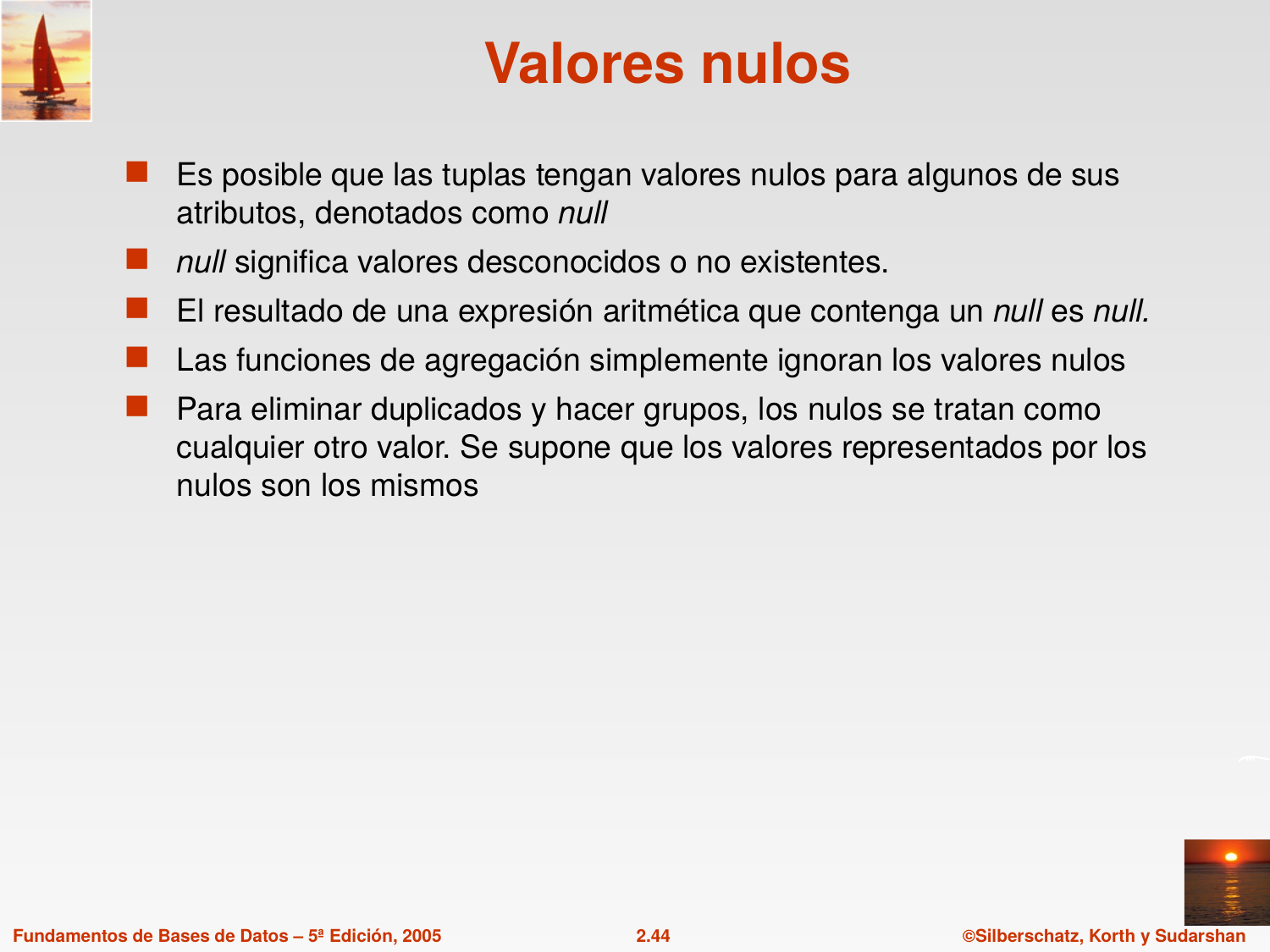

# Valores nulos
Es posible que las tuplas tengan valores nulos para algunos de sus atributos, denotados como null
null significa valores desconocidos o no existentes.
El resultado de una expresión aritmética que contenga un null es null.
Las funciones de agregación simplemente ignoran los valores nulos
Para eliminar duplicados y hacer grupos, los nulos se tratan como cualquier otro valor. Se supone que los valores representados por los nulos son los mismos